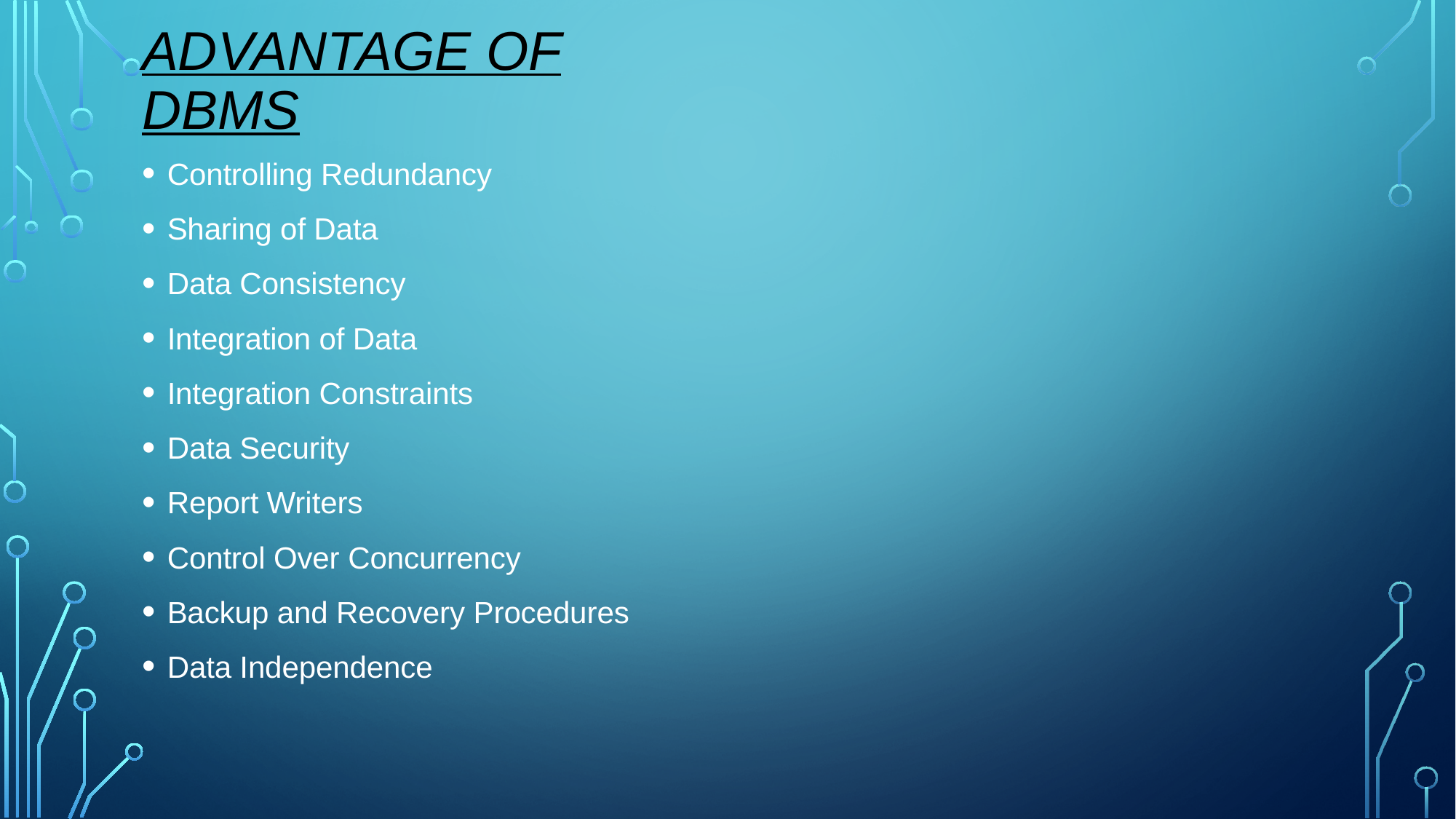

# Advantage of DBMS
Controlling Redundancy
Sharing of Data
Data Consistency
Integration of Data
Integration Constraints
Data Security
Report Writers
Control Over Concurrency
Backup and Recovery Procedures
Data Independence